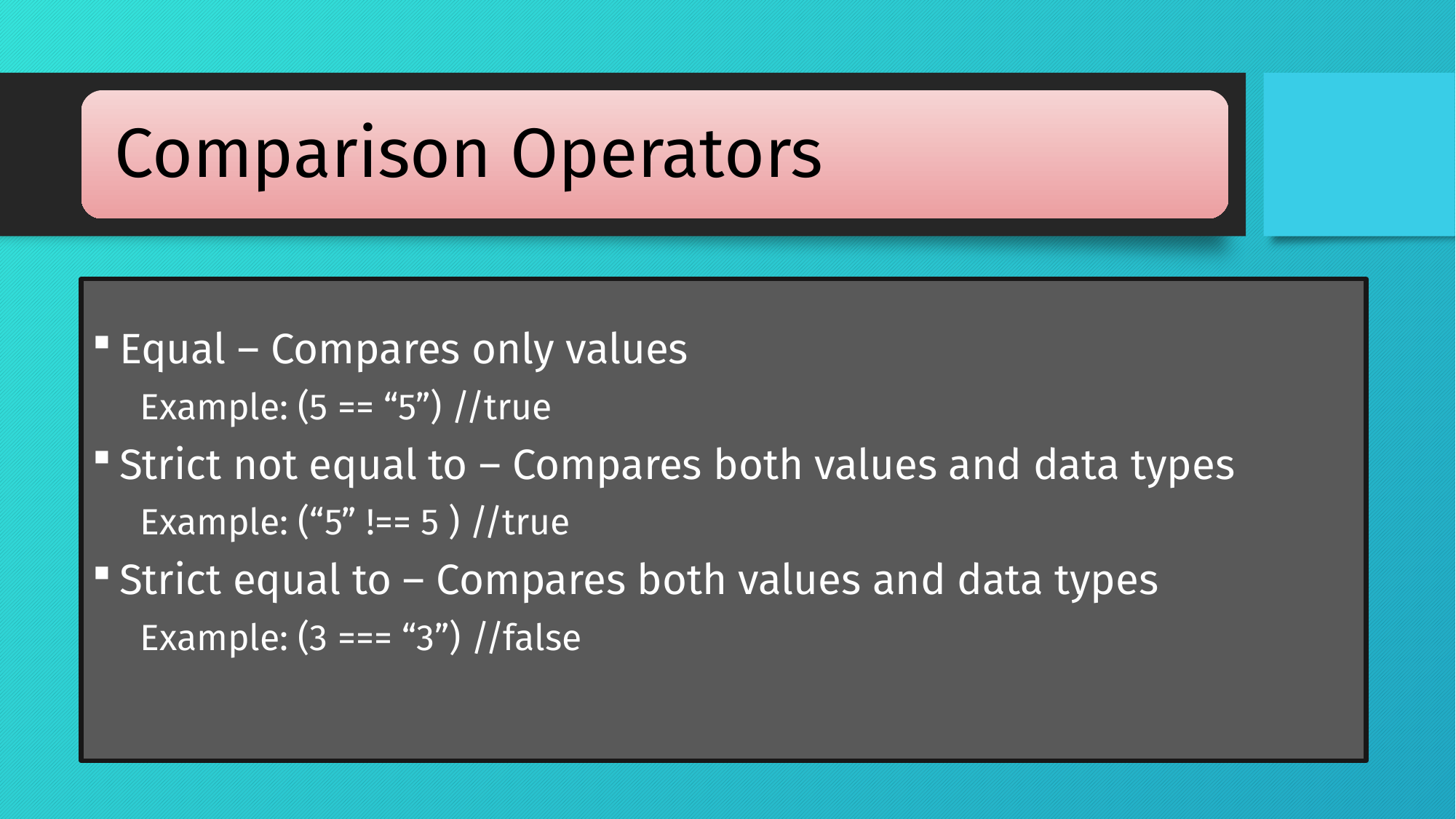

Comparison Operators
Equal – Compares only values
     Example: (5 == “5”) //true
Strict not equal to – Compares both values and data types
     Example: (“5” !== 5 ) //true
Strict equal to – Compares both values and data types
     Example: (3 === “3”) //false